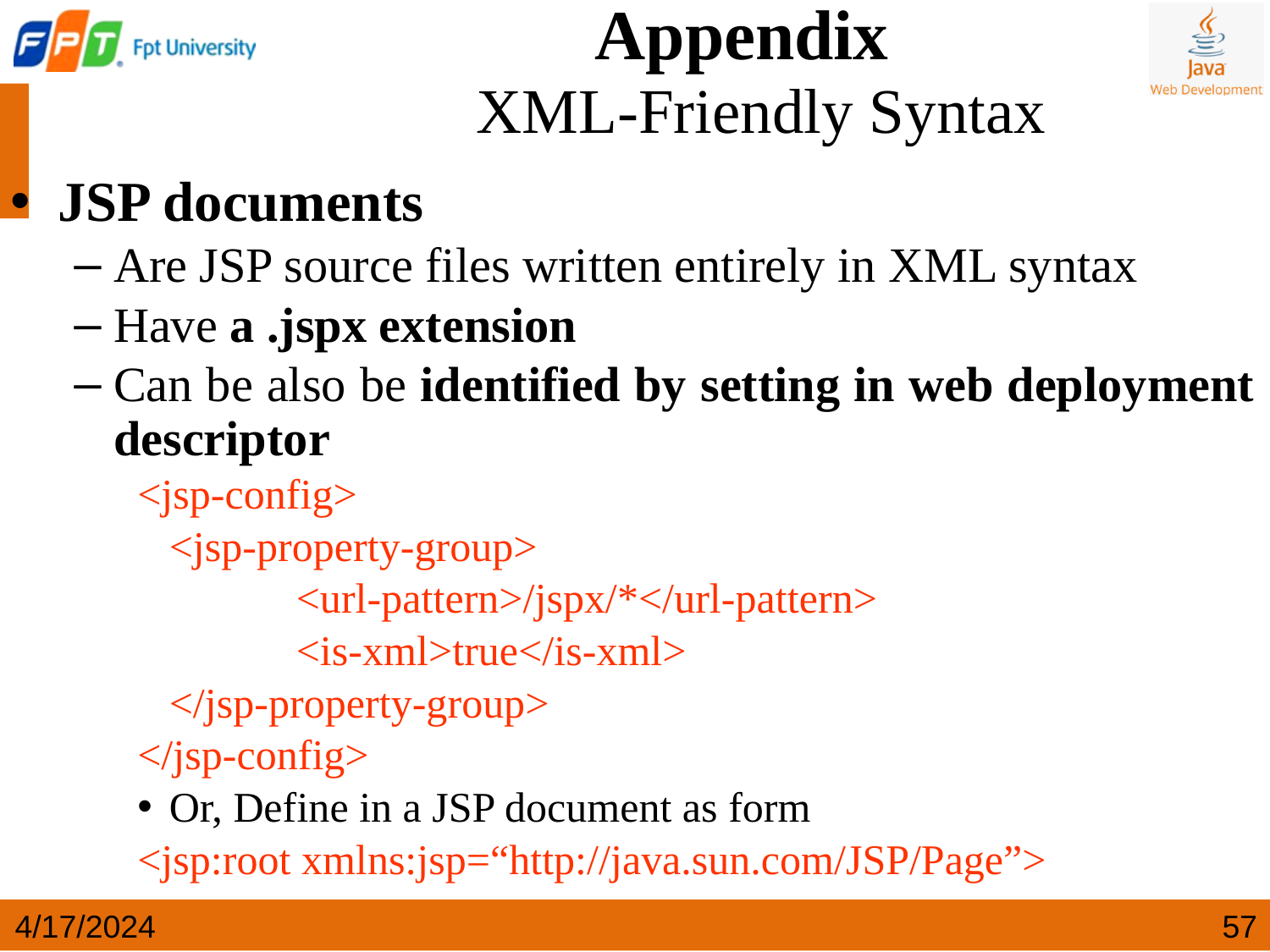

Appendix
 XML-Friendly Syntax
JSP documents
Are JSP source files written entirely in XML syntax
Have a .jspx extension
Can be also be identified by setting in web deployment descriptor
<jsp-config>
	<jsp-property-group>
		<url-pattern>/jspx/*</url-pattern>
		<is-xml>true</is-xml>
	</jsp-property-group>
</jsp-config>
Or, Define in a JSP document as form
<jsp:root xmlns:jsp=“http://java.sun.com/JSP/Page”>
4/17/2024
57